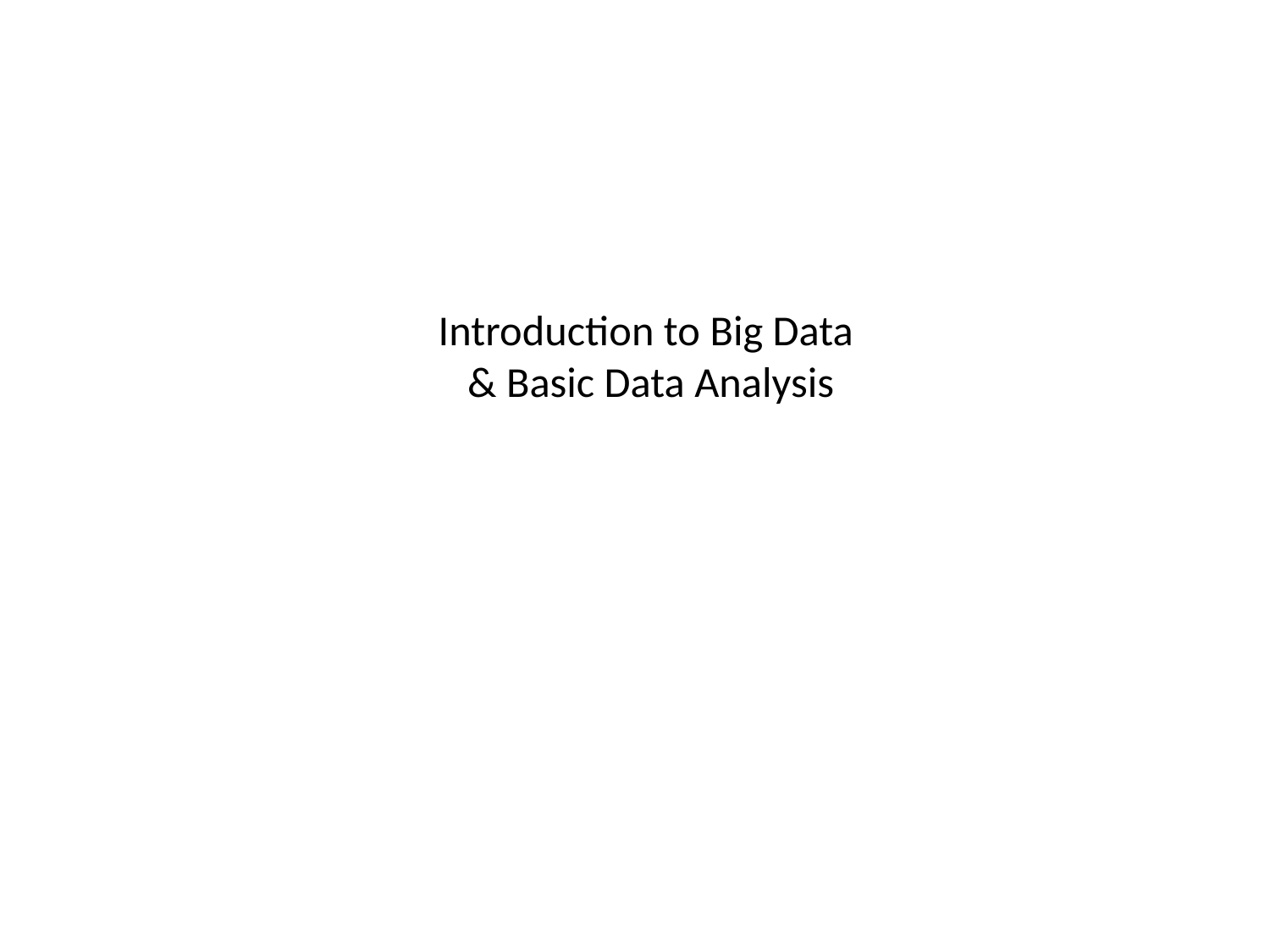

# Introduction to Big Data & Basic Data Analysis